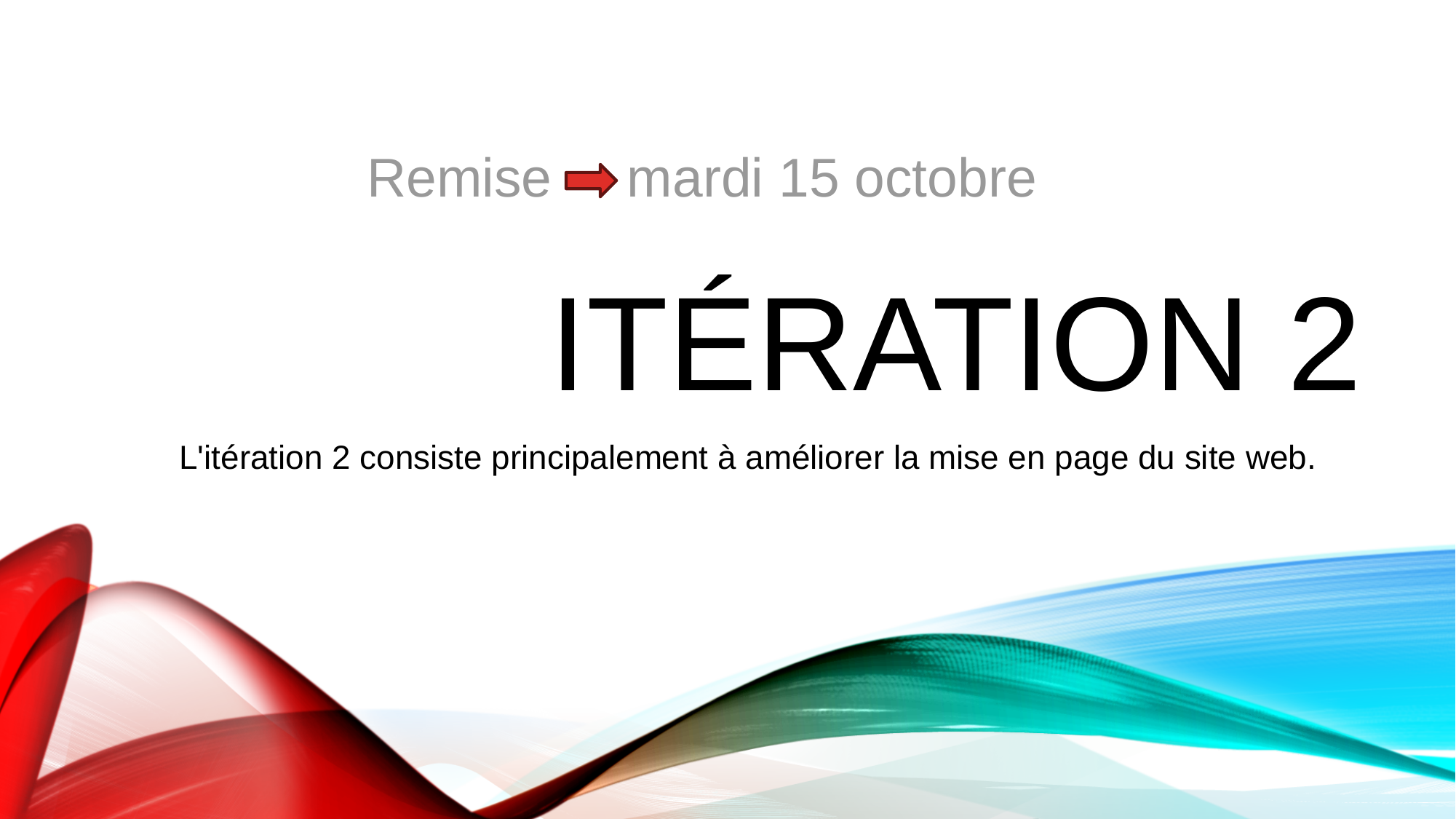

# ITÉRATION 2
Remise     mardi 15 octobre

L'itération 2 consiste principalement à améliorer la mise en page du site web.